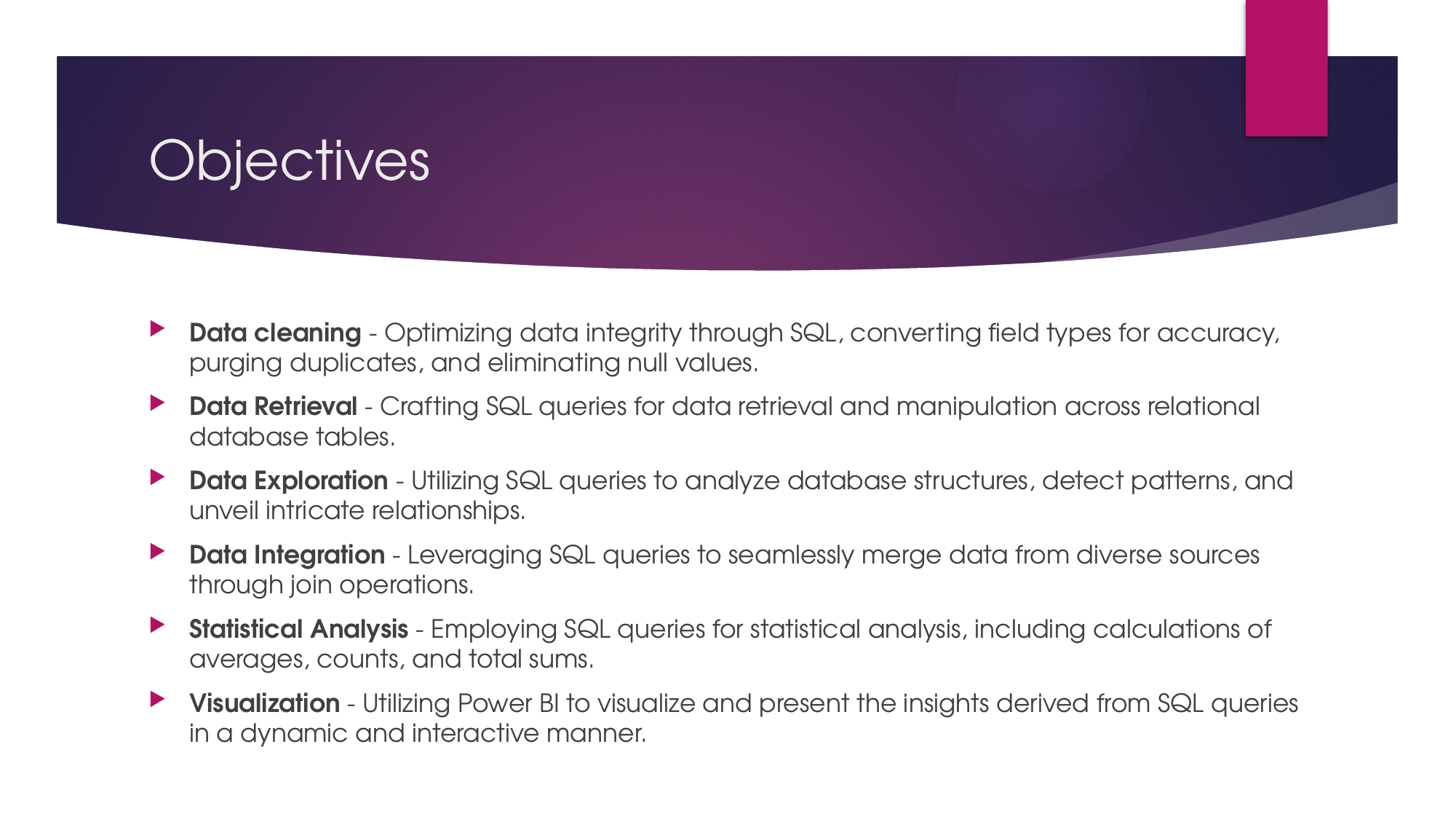

# Objectives
Data cleaning - Optimizing data integrity through SQL, converting field types for accuracy, purging duplicates, and eliminating null values.
Data Retrieval - Crafting SQL queries for data retrieval and manipulation across relational database tables.
Data Exploration - Utilizing SQL queries to analyze database structures, detect patterns, and unveil intricate relationships.
Data Integration - Leveraging SQL queries to seamlessly merge data from diverse sources through join operations.
Statistical Analysis - Employing SQL queries for statistical analysis, including calculations of averages, counts, and total sums.
Visualization - Utilizing Power BI to visualize and present the insights derived from SQL queries in a dynamic and interactive manner.